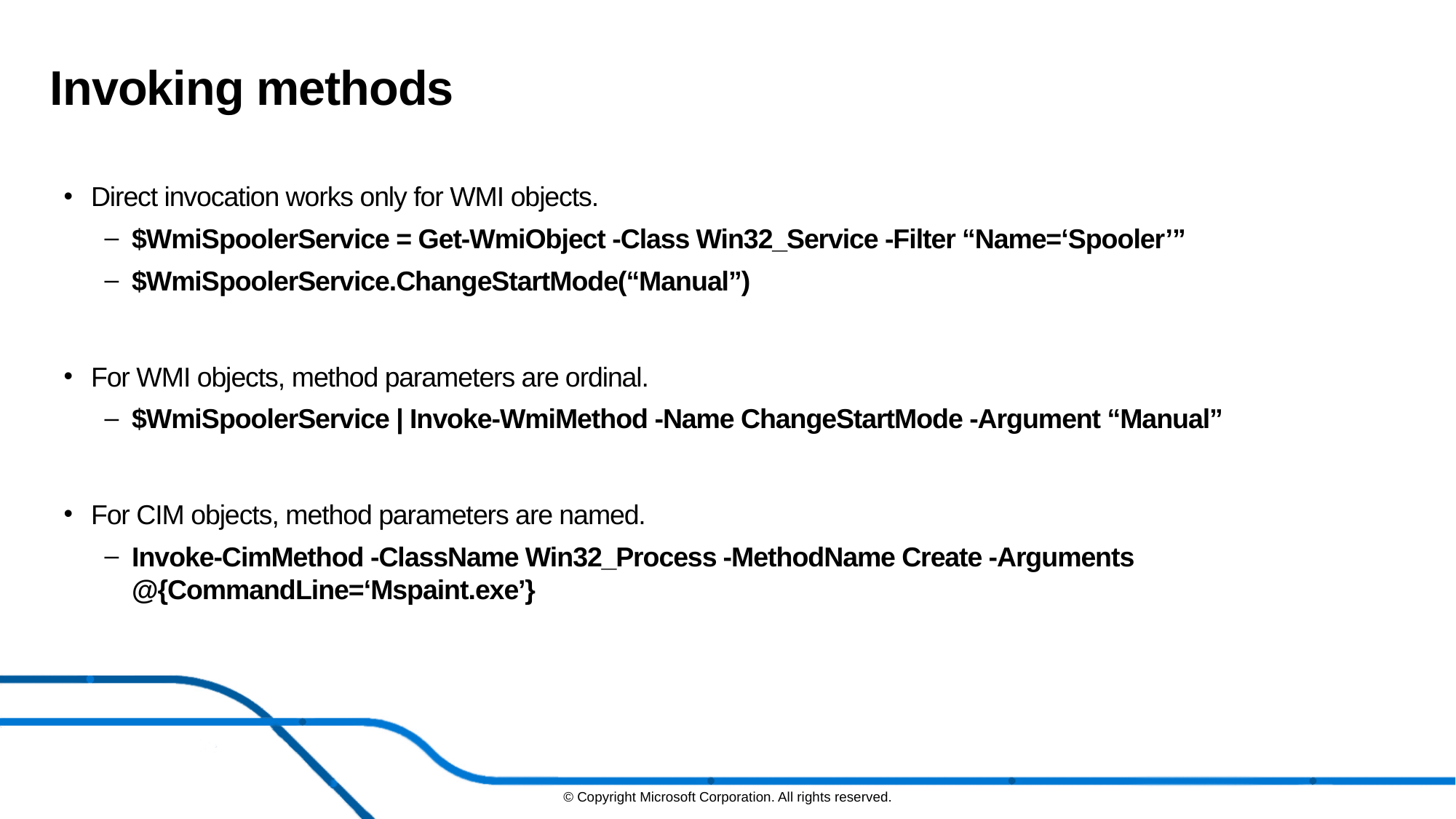

# Invoking methods
Direct invocation works only for WMI objects.
$WmiSpoolerService = Get-WmiObject -Class Win32_Service -Filter “Name=‘Spooler’”
$WmiSpoolerService.ChangeStartMode(“Manual”)

For WMI objects, method parameters are ordinal.
$WmiSpoolerService | Invoke-WmiMethod -Name ChangeStartMode -Argument “Manual”

For CIM objects, method parameters are named.
Invoke-CimMethod -ClassName Win32_Process -MethodName Create -Arguments @{CommandLine=‘Mspaint.exe’}